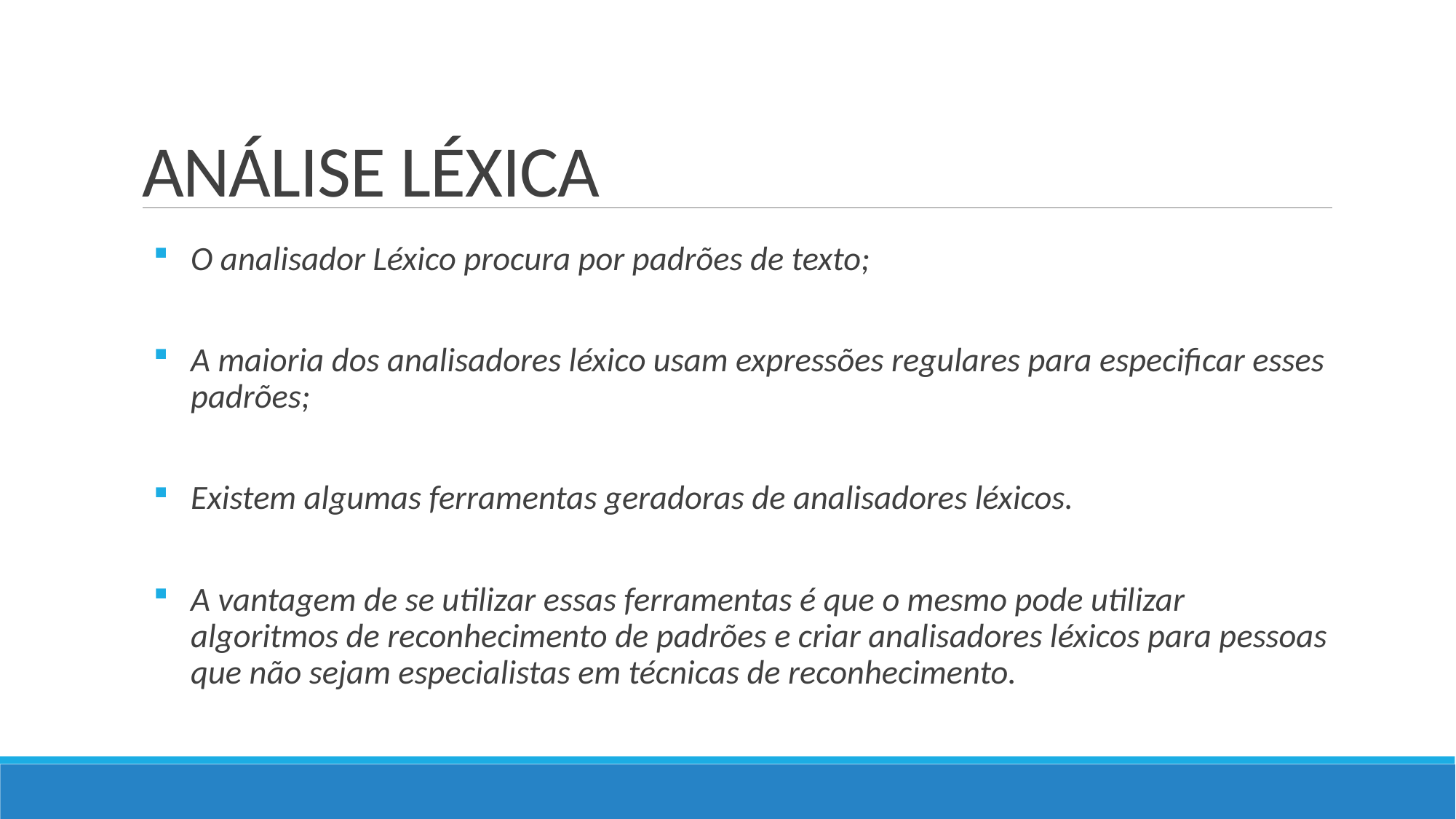

# ANÁLISE LÉXICA
O analisador Léxico procura por padrões de texto;

A maioria dos analisadores léxico usam expressões regulares para especificar esses padrões;

Existem algumas ferramentas geradoras de analisadores léxicos.

A vantagem de se utilizar essas ferramentas é que o mesmo pode utilizar algoritmos de reconhecimento de padrões e criar analisadores léxicos para pessoas que não sejam especialistas em técnicas de reconhecimento.